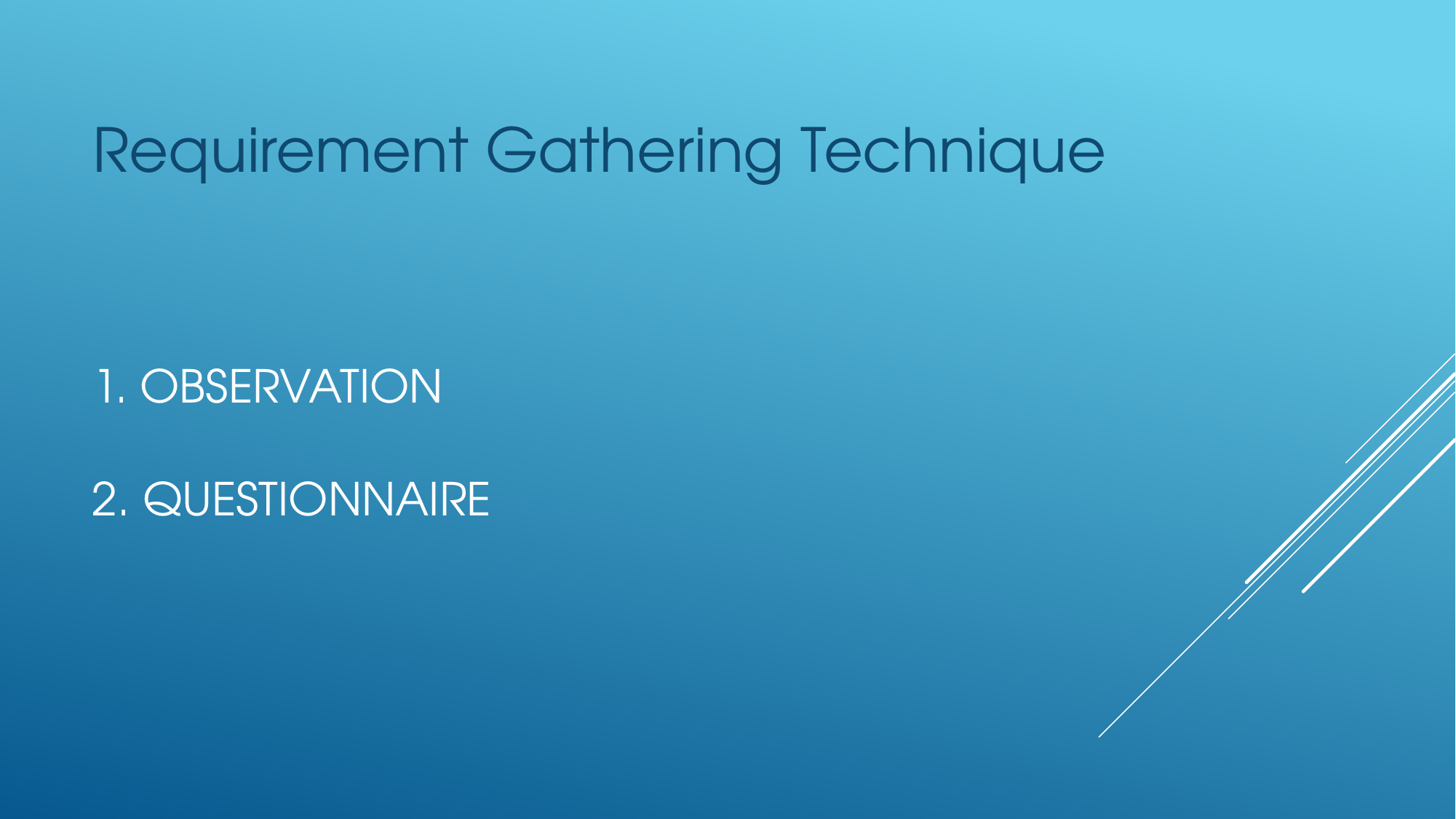

Requirement Gathering Technique

# 1. OBSERVATION
2. QUESTIONNAIRE